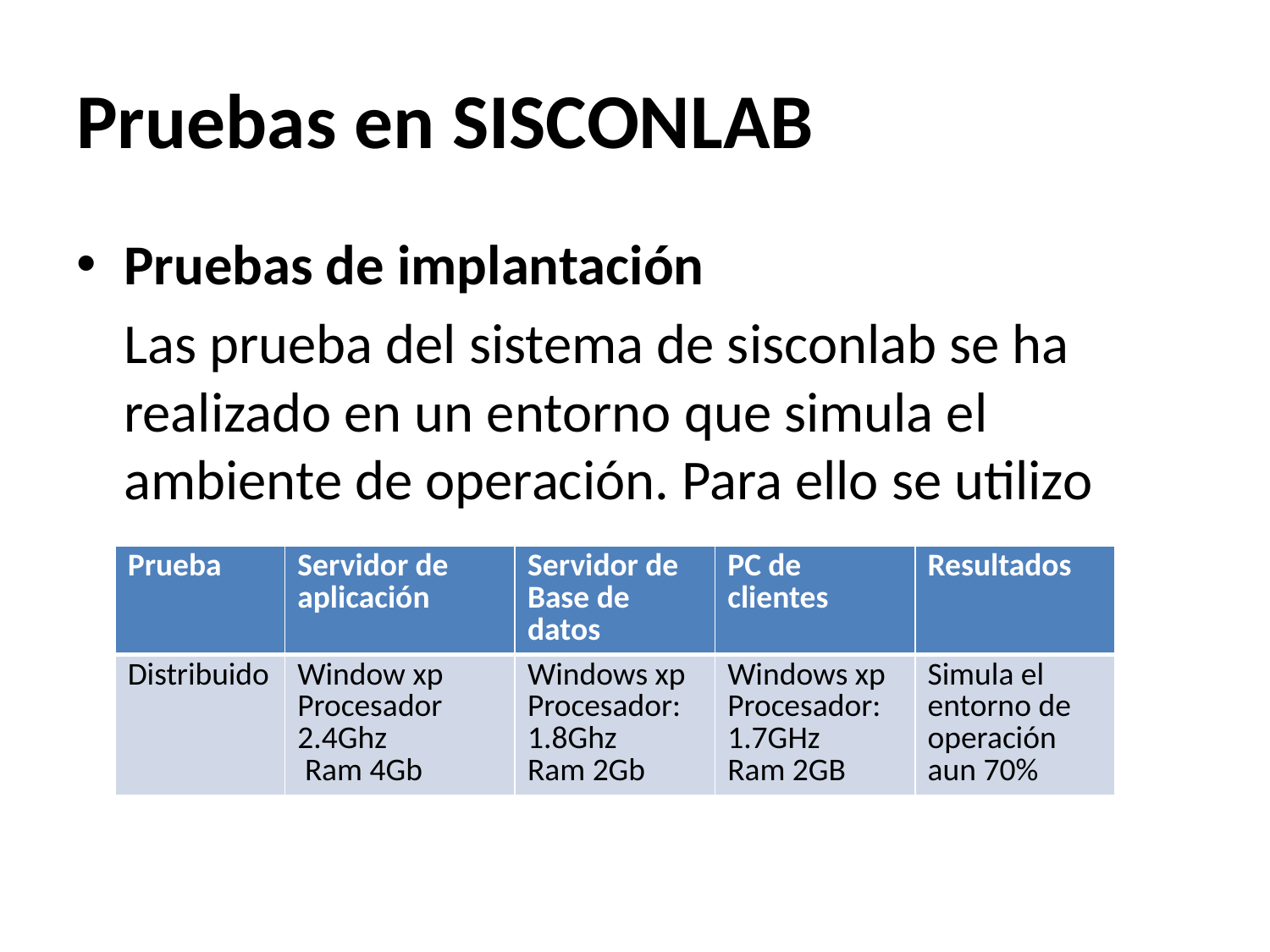

# Pruebas en SISCONLAB
Pruebas de implantación
	Las prueba del sistema de sisconlab se ha realizado en un entorno que simula el ambiente de operación. Para ello se utilizo

| Prueba | Servidor de aplicación | Servidor de Base de datos | PC de clientes | Resultados |
| --- | --- | --- | --- | --- |
| Distribuido | Window xp Procesador 2.4Ghz Ram 4Gb | Windows xp Procesador: 1.8Ghz Ram 2Gb | Windows xp Procesador: 1.7GHz Ram 2GB | Simula el entorno de operación aun 70% |